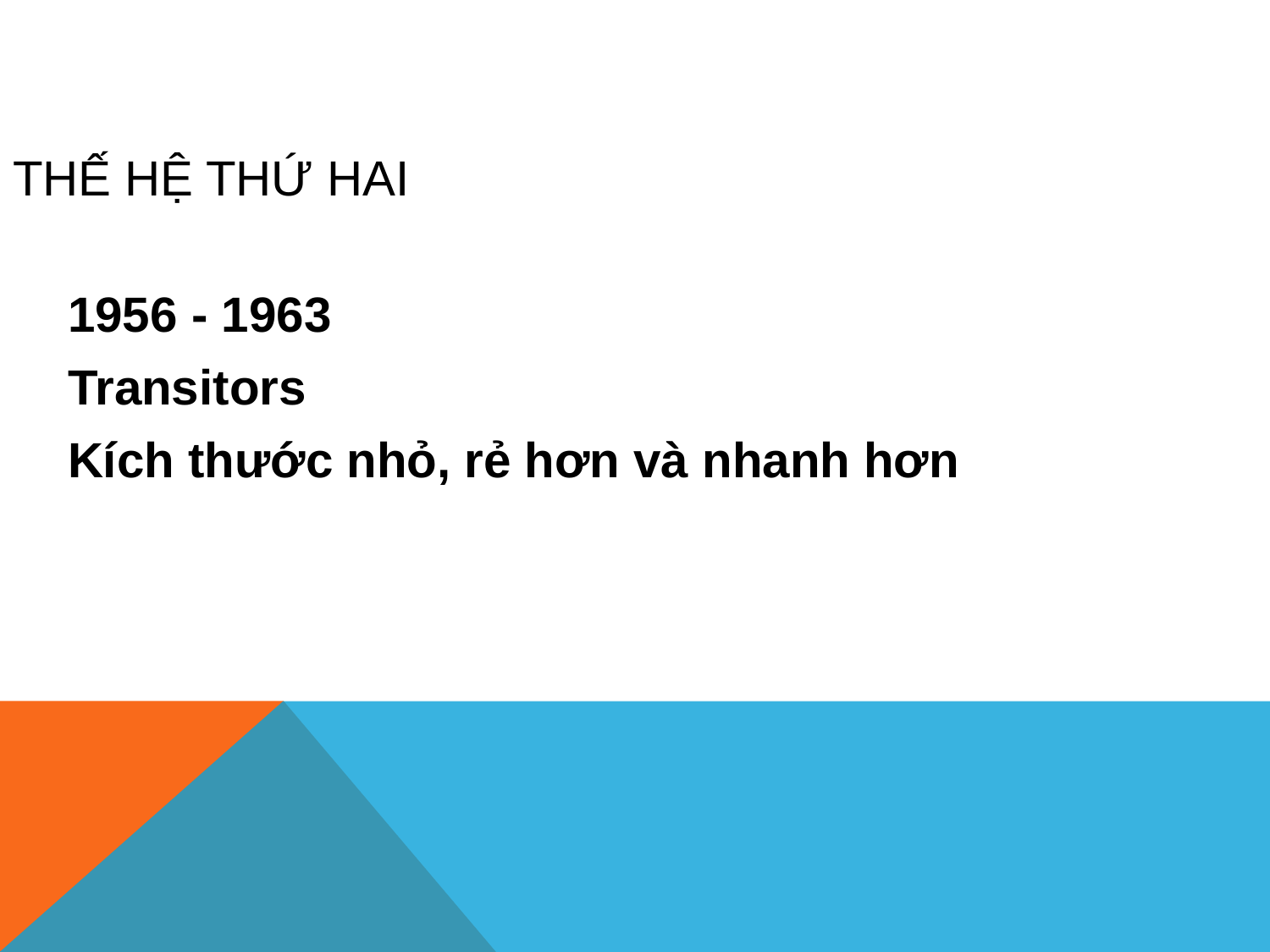

# Thế hệ thứ hai
1956 - 1963
Transitors
Kích thước nhỏ, rẻ hơn và nhanh hơn